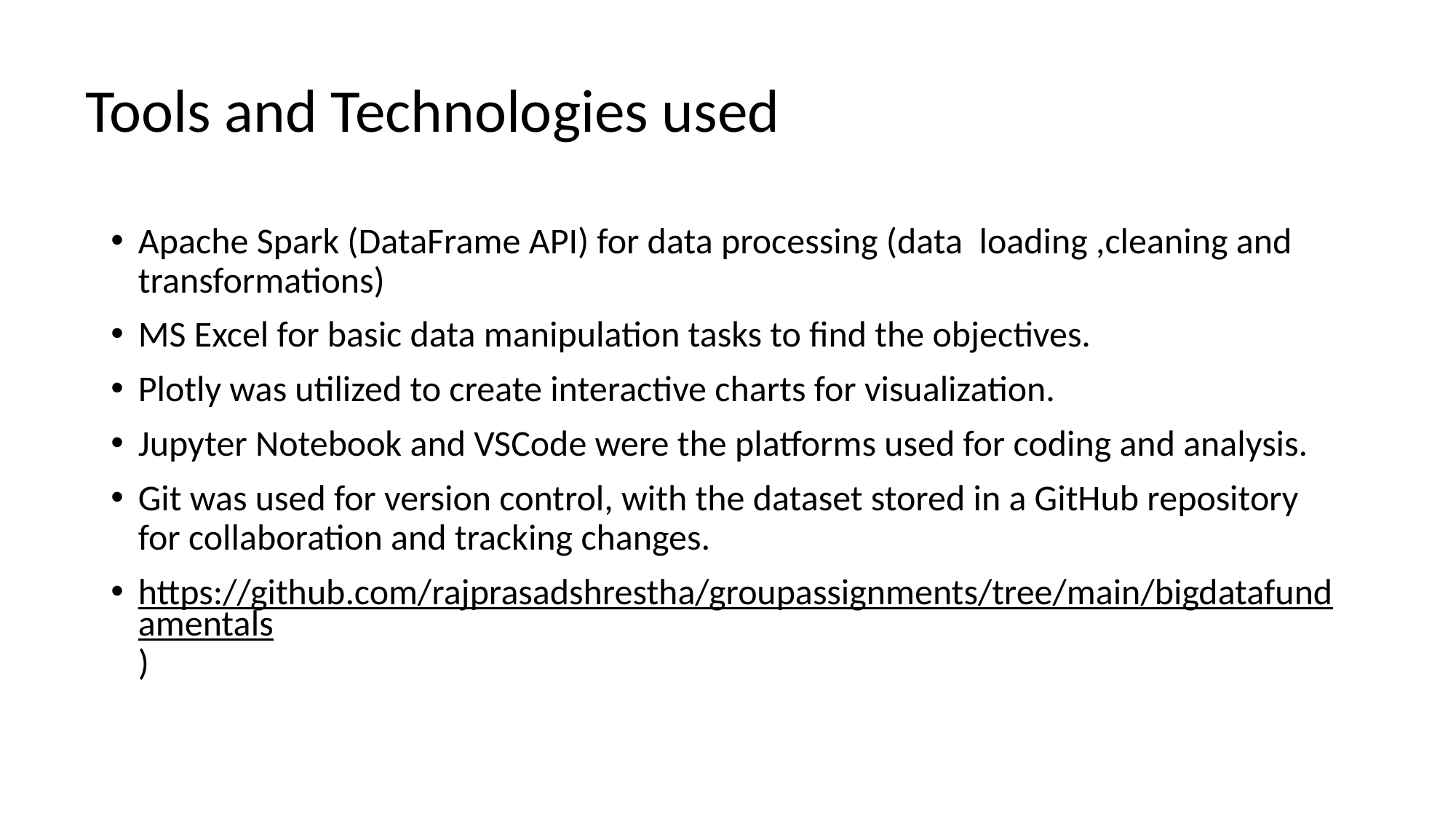

# Tools and Technologies used
Apache Spark (DataFrame API) for data processing (data  loading ,cleaning and transformations)
MS Excel for basic data manipulation tasks to find the objectives.
Plotly was utilized to create interactive charts for visualization.
Jupyter Notebook and VSCode were the platforms used for coding and analysis.
Git was used for version control, with the dataset stored in a GitHub repository for collaboration and tracking changes.
https://github.com/rajprasadshrestha/groupassignments/tree/main/bigdatafundamentals)